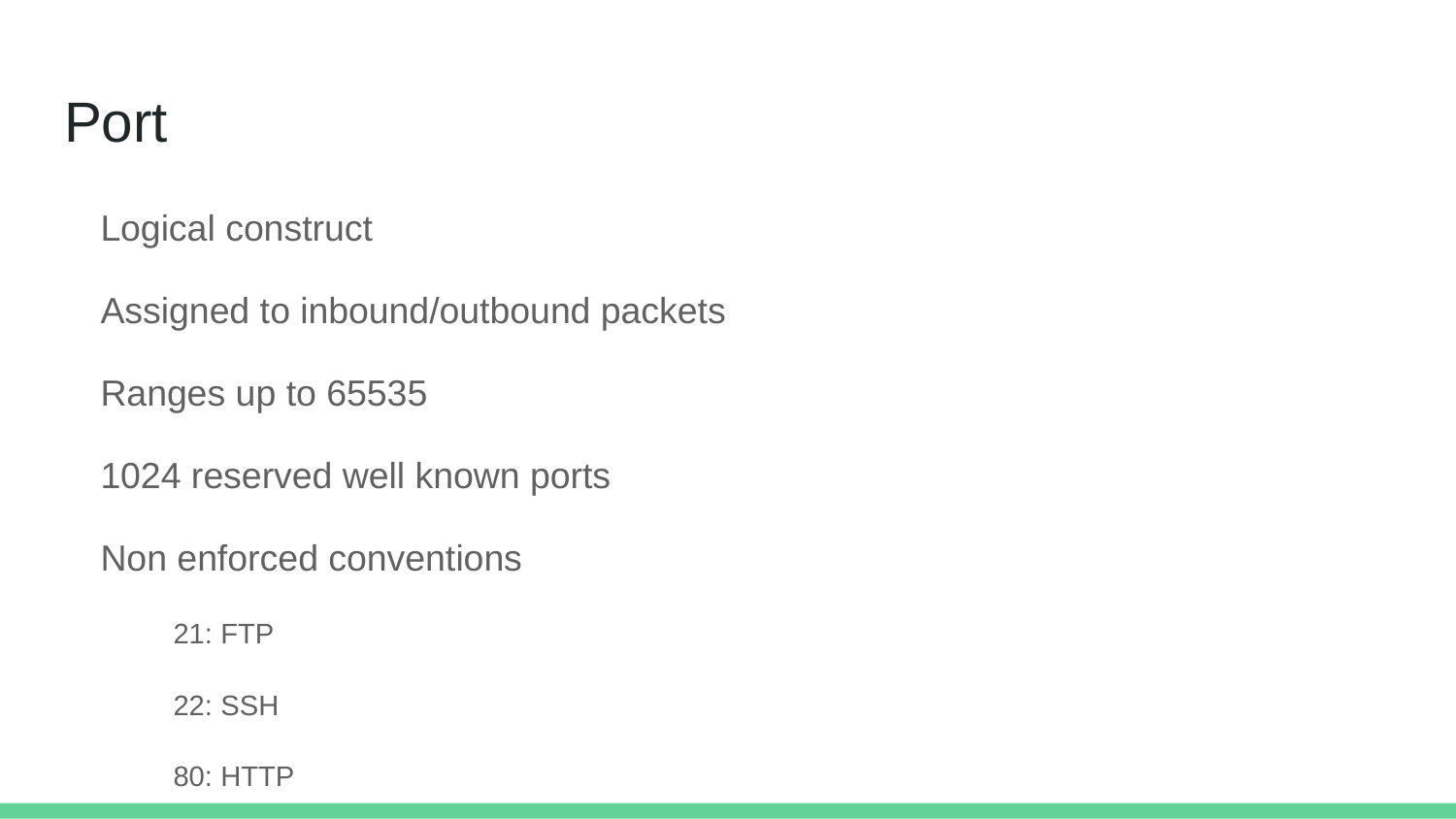

# Port
Logical construct
Assigned to inbound/outbound packets
Ranges up to 65535
1024 reserved well known ports
Non enforced conventions
21: FTP
22: SSH
80: HTTP
443: HTTPS
990: FTPS